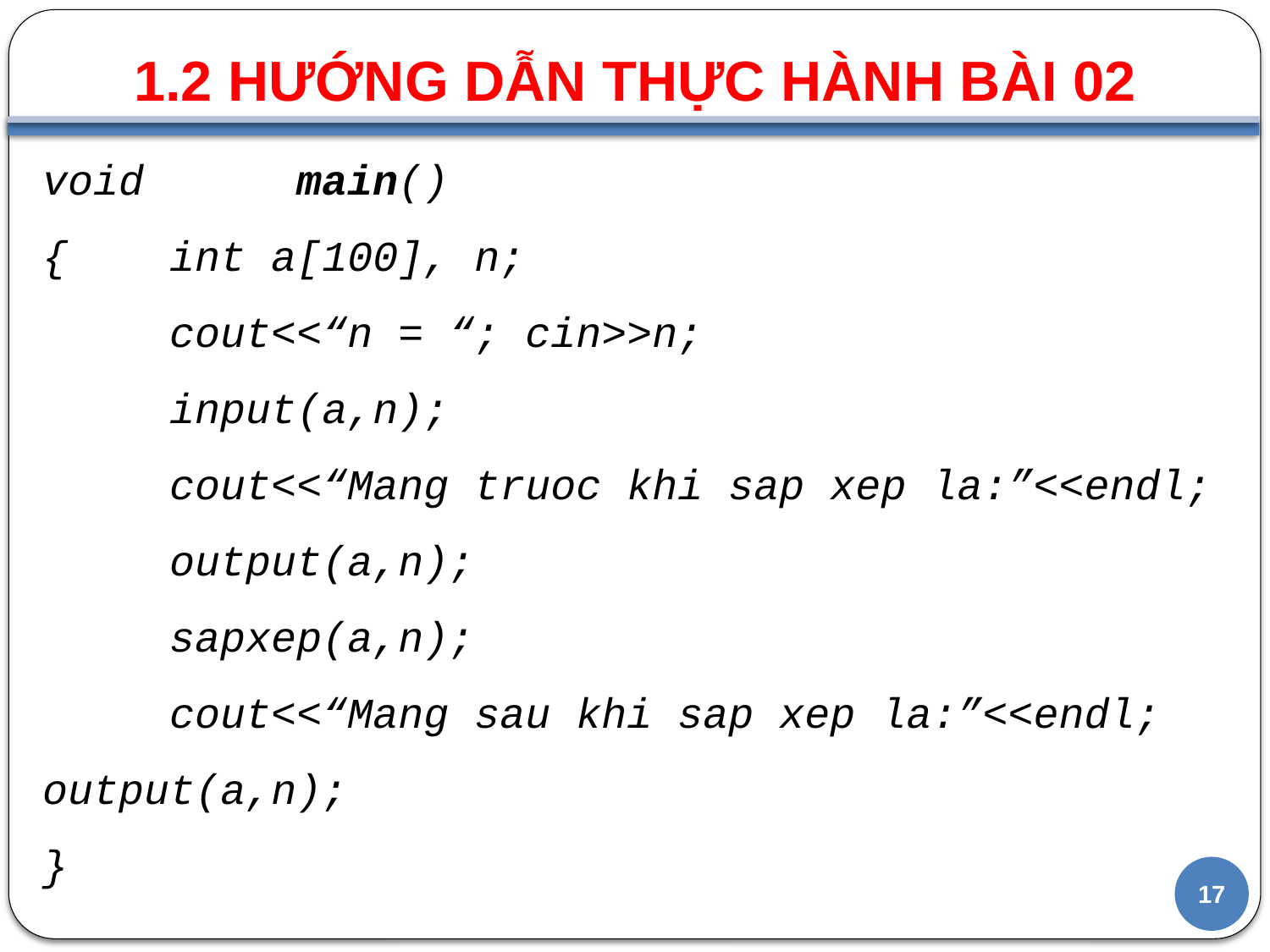

1.2 HƯỚNG DẪN THỰC HÀNH BÀI 02
#
void		main()
{	int a[100], n;
	cout<<“n = “; cin>>n;
	input(a,n);
	cout<<“Mang truoc khi sap xep la:”<<endl;	output(a,n);
	sapxep(a,n);
	cout<<“Mang sau khi sap xep la:”<<endl;	output(a,n);
}
17